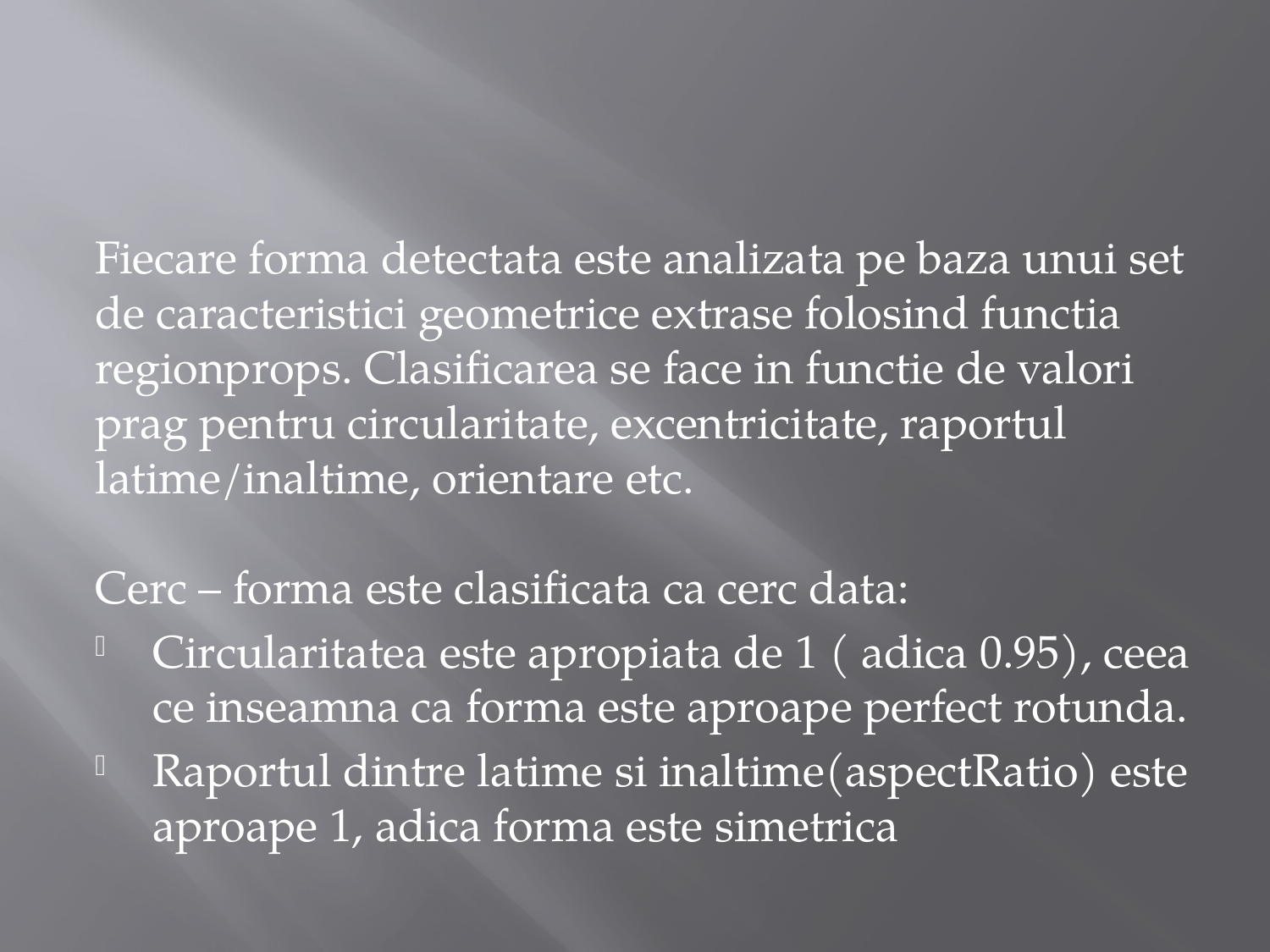

Fiecare forma detectata este analizata pe baza unui set de caracteristici geometrice extrase folosind functia regionprops. Clasificarea se face in functie de valori prag pentru circularitate, excentricitate, raportul latime/inaltime, orientare etc.
Cerc – forma este clasificata ca cerc data:
Circularitatea este apropiata de 1 ( adica 0.95), ceea ce inseamna ca forma este aproape perfect rotunda.
Raportul dintre latime si inaltime(aspectRatio) este aproape 1, adica forma este simetrica